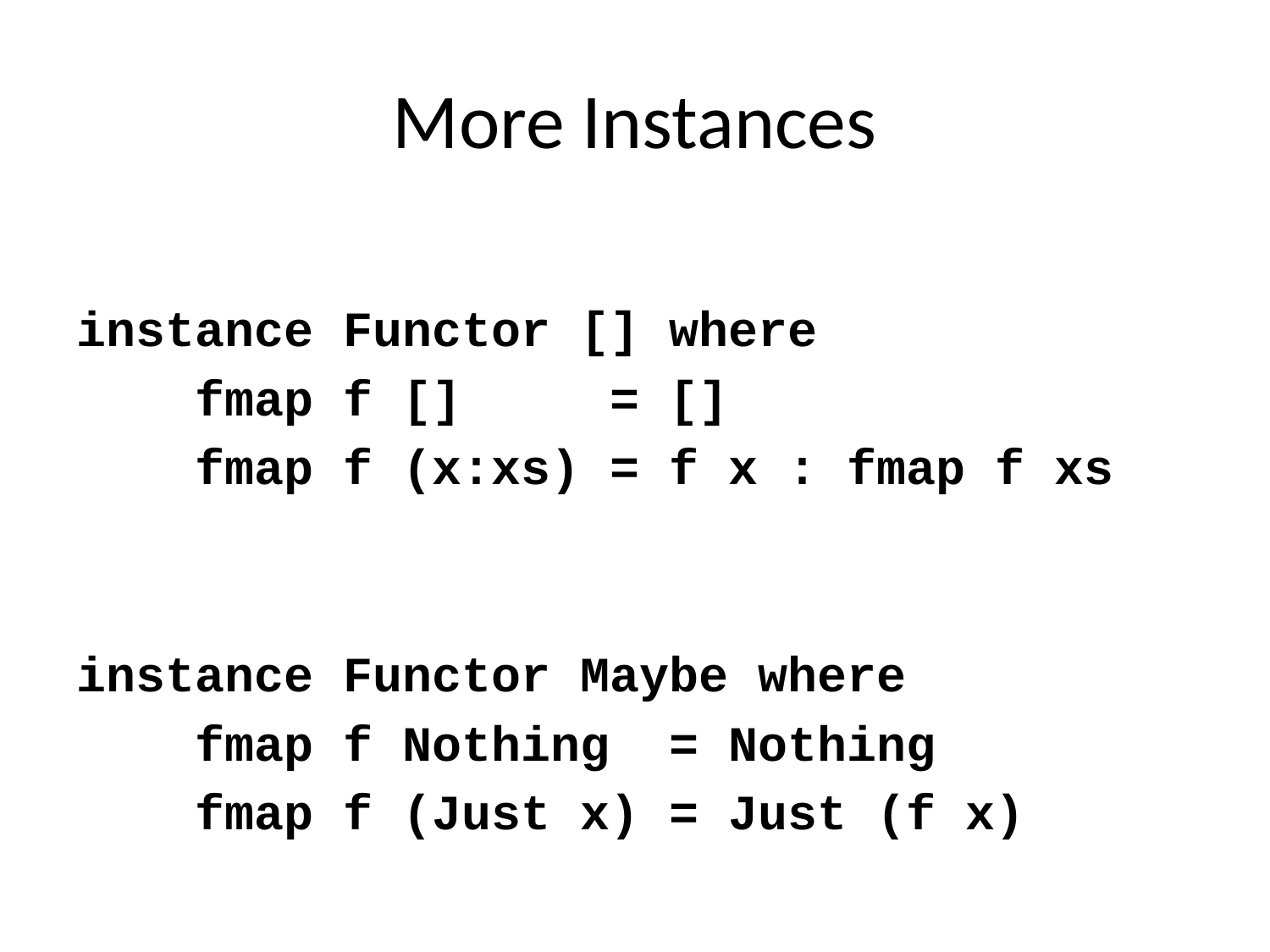

# More Instances

instance Functor [] where
    fmap f []     = []
    fmap f (x:xs) = f x : fmap f xs

instance Functor Maybe where
    fmap f Nothing  = Nothing
    fmap f (Just x) = Just (f x)